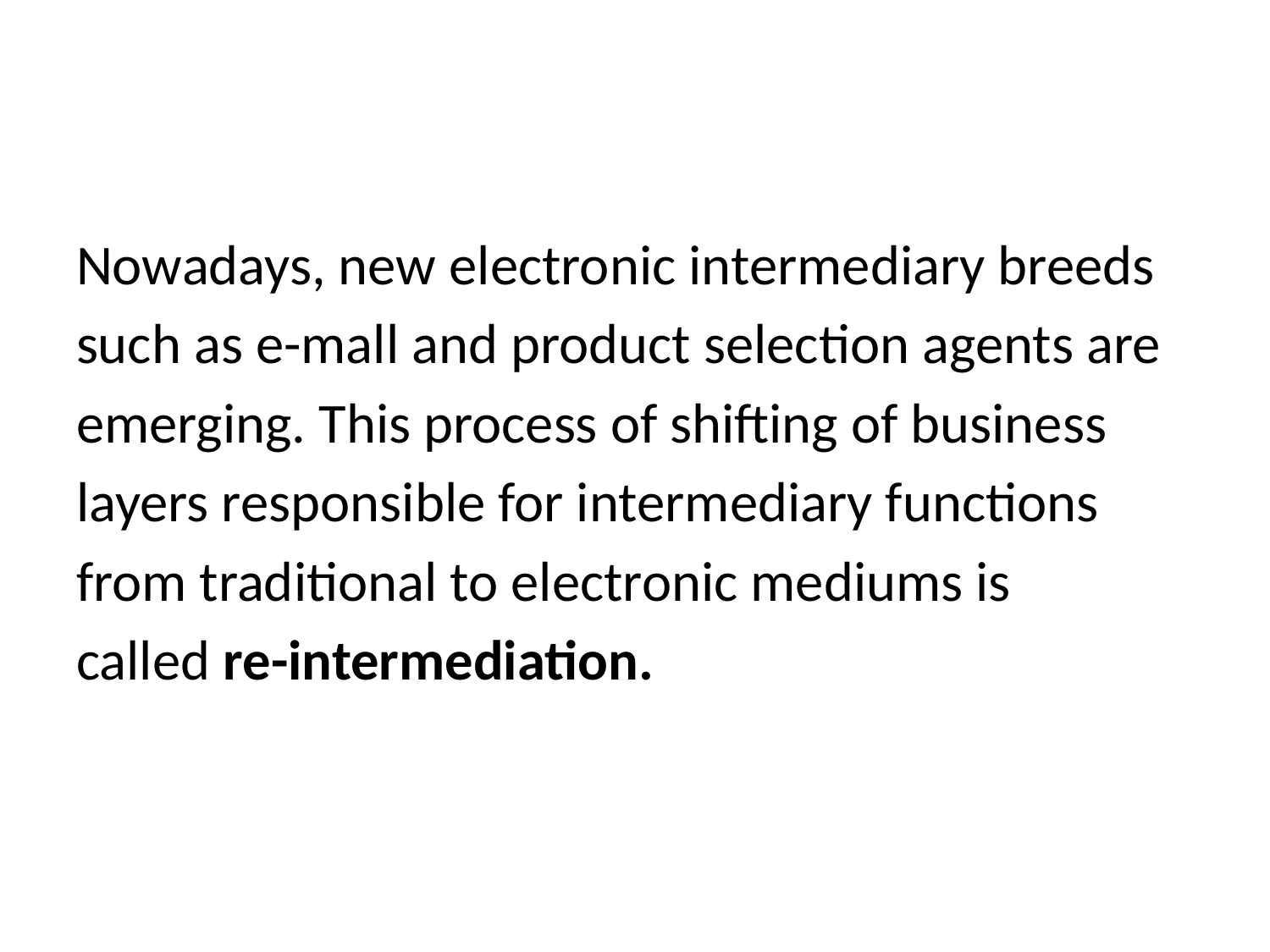

#
Nowadays, new electronic intermediary breeds
such as e-mall and product selection agents are
emerging. This process of shifting of business
layers responsible for intermediary functions
from traditional to electronic mediums is
called re-intermediation.